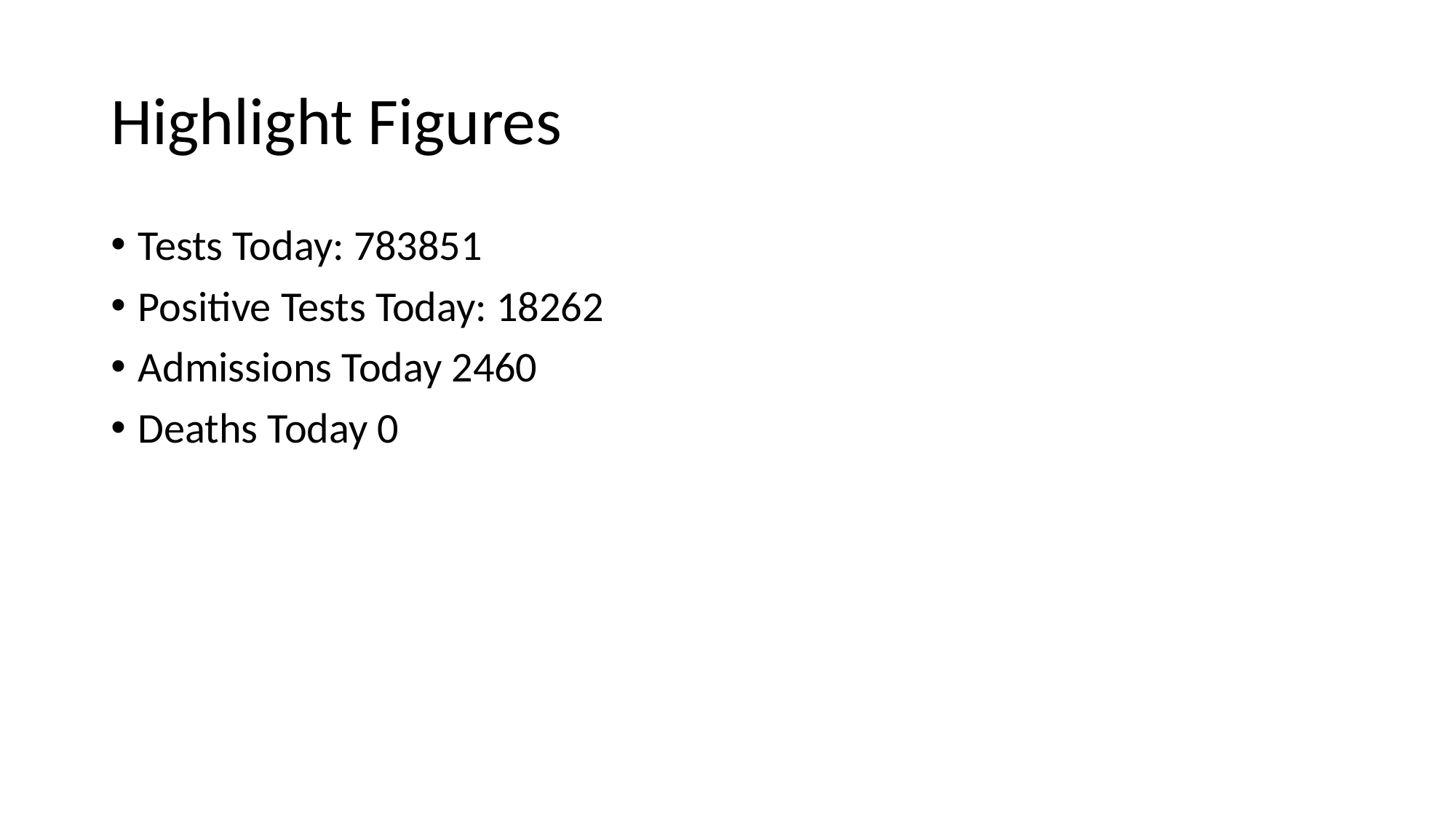

# Highlight Figures
Tests Today: 783851
Positive Tests Today: 18262
Admissions Today 2460
Deaths Today 0